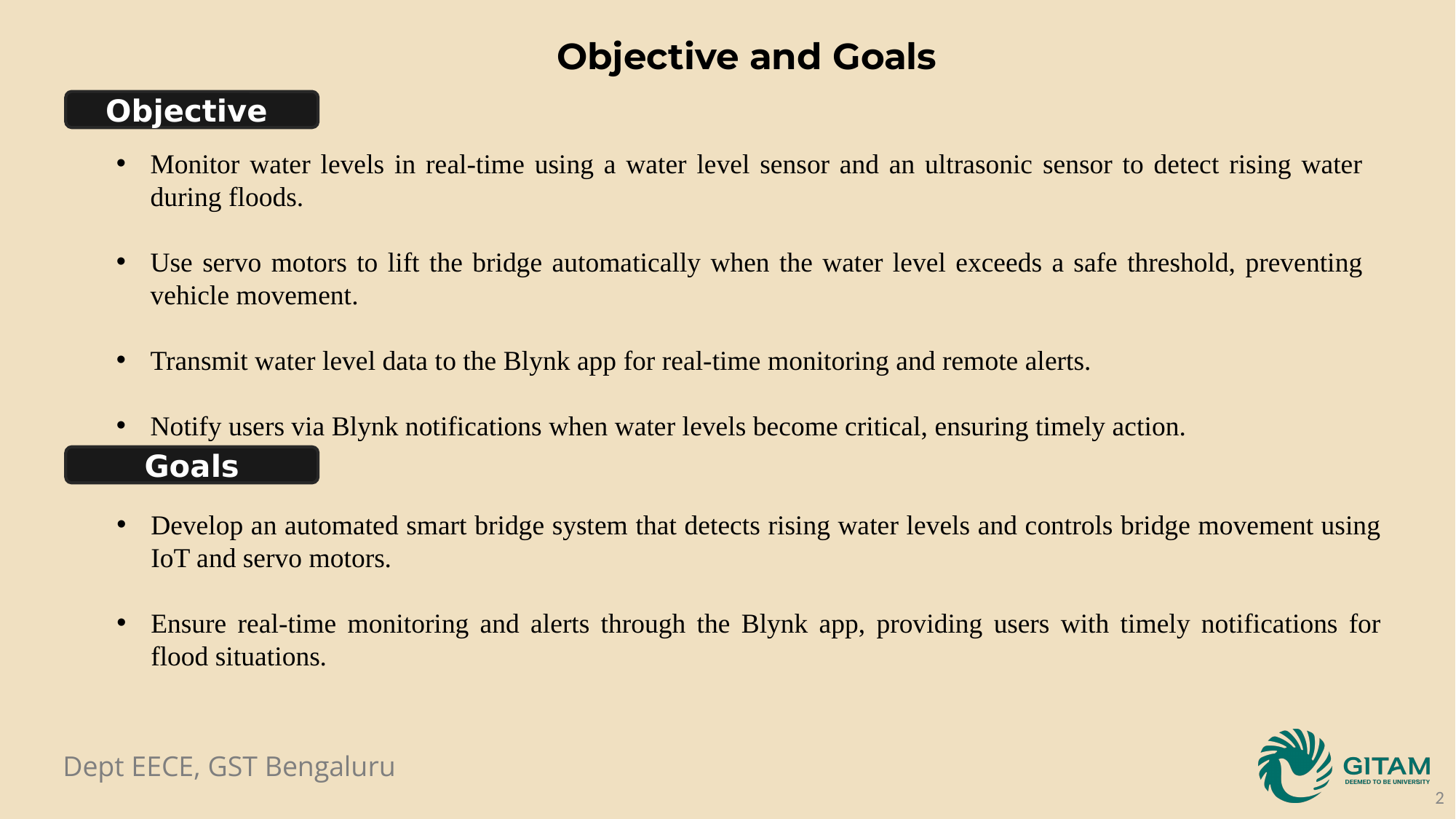

Objective and Goals
Objective
Monitor water levels in real-time using a water level sensor and an ultrasonic sensor to detect rising water during floods.

Use servo motors to lift the bridge automatically when the water level exceeds a safe threshold, preventing vehicle movement.

Transmit water level data to the Blynk app for real-time monitoring and remote alerts.

Notify users via Blynk notifications when water levels become critical, ensuring timely action.

Goals
Develop an automated smart bridge system that detects rising water levels and controls bridge movement using IoT and servo motors.

Ensure real-time monitoring and alerts through the Blynk app, providing users with timely notifications for flood situations.

2